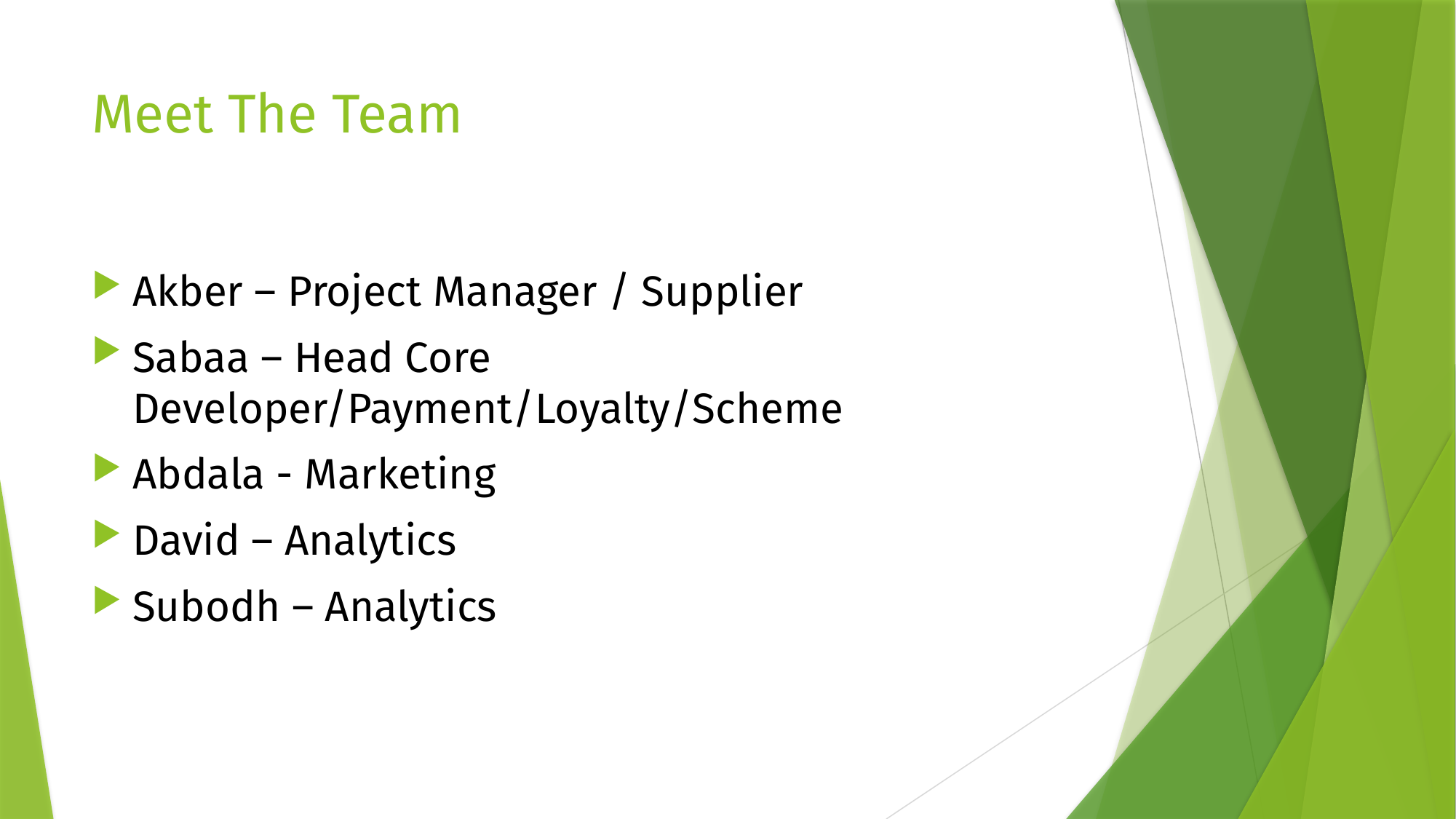

# Meet The Team
Akber – Project Manager / Supplier
Sabaa – Head Core Developer/Payment/Loyalty/Scheme
Abdala - Marketing
David – Analytics
Subodh – Analytics